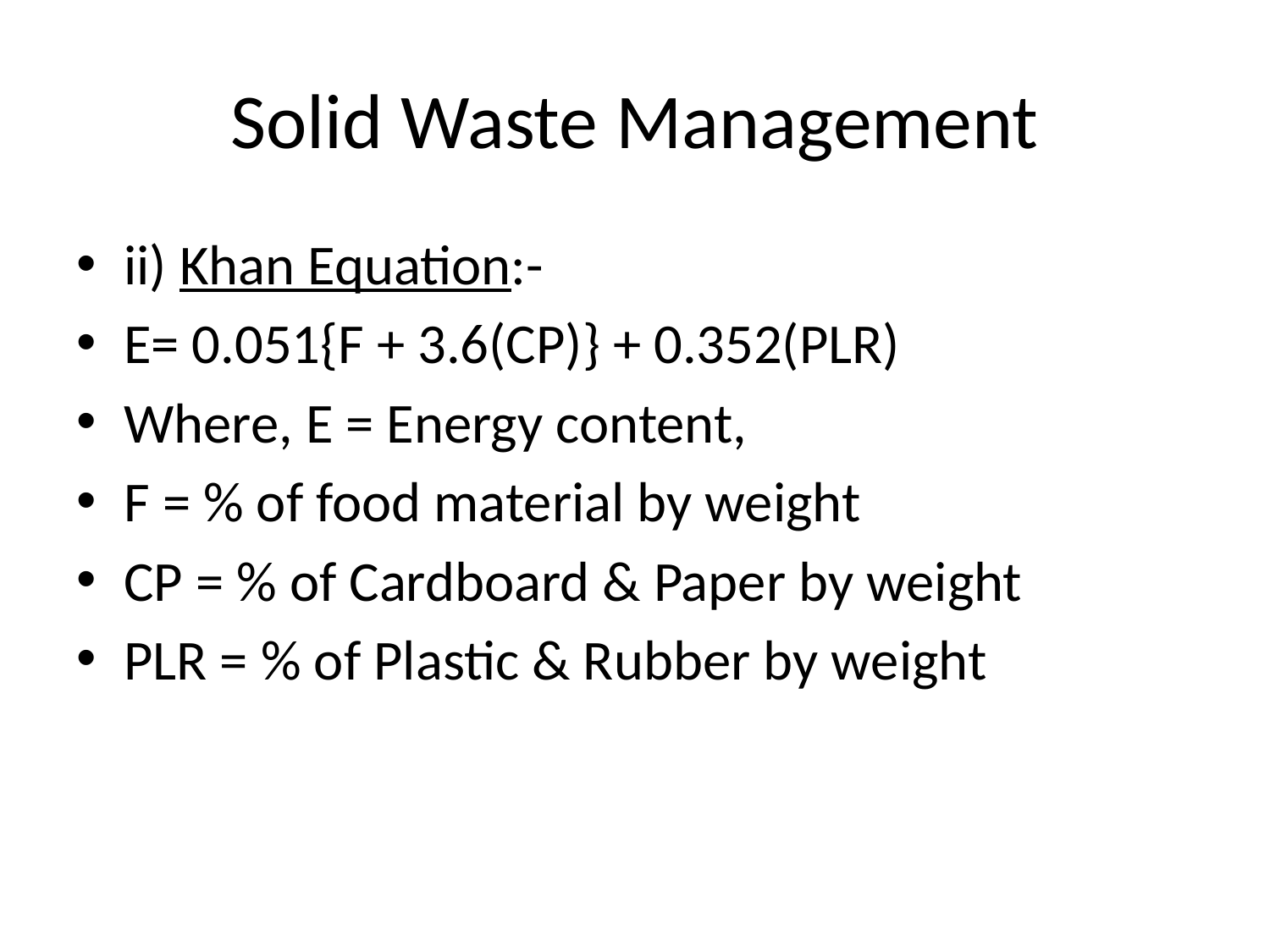

# Solid Waste Management
ii) Khan Equation:-
E= 0.051{F + 3.6(CP)} + 0.352(PLR)
Where, E = Energy content,
F = % of food material by weight
CP = % of Cardboard & Paper by weight
PLR = % of Plastic & Rubber by weight